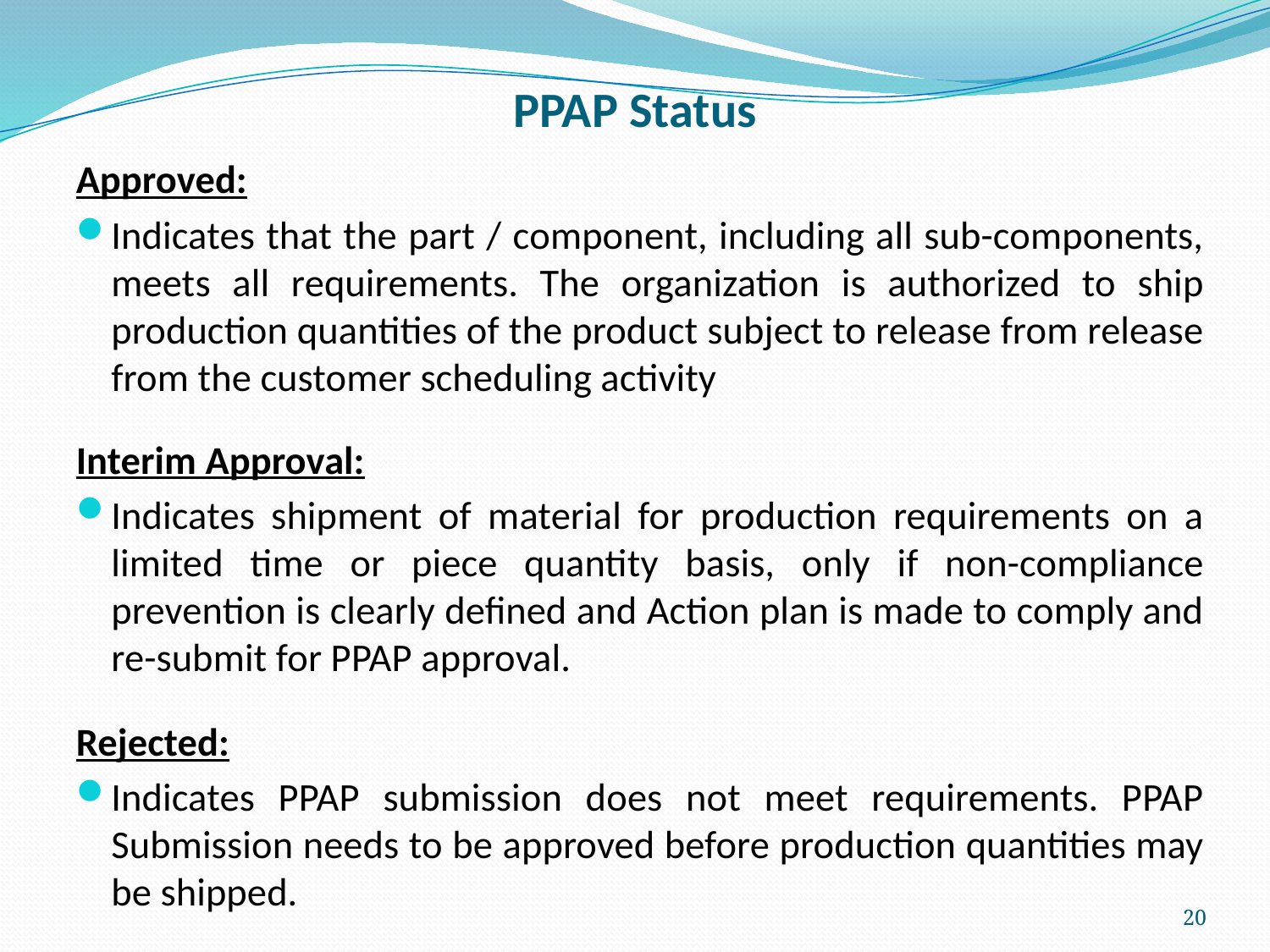

# PPAP Status
Approved:
Indicates that the part / component, including all sub-components, meets all requirements. The organization is authorized to ship production quantities of the product subject to release from release from the customer scheduling activity

Interim Approval:
Indicates shipment of material for production requirements on a limited time or piece quantity basis, only if non-compliance prevention is clearly defined and Action plan is made to comply and re-submit for PPAP approval.

Rejected:
Indicates PPAP submission does not meet requirements. PPAP Submission needs to be approved before production quantities may be shipped.
20